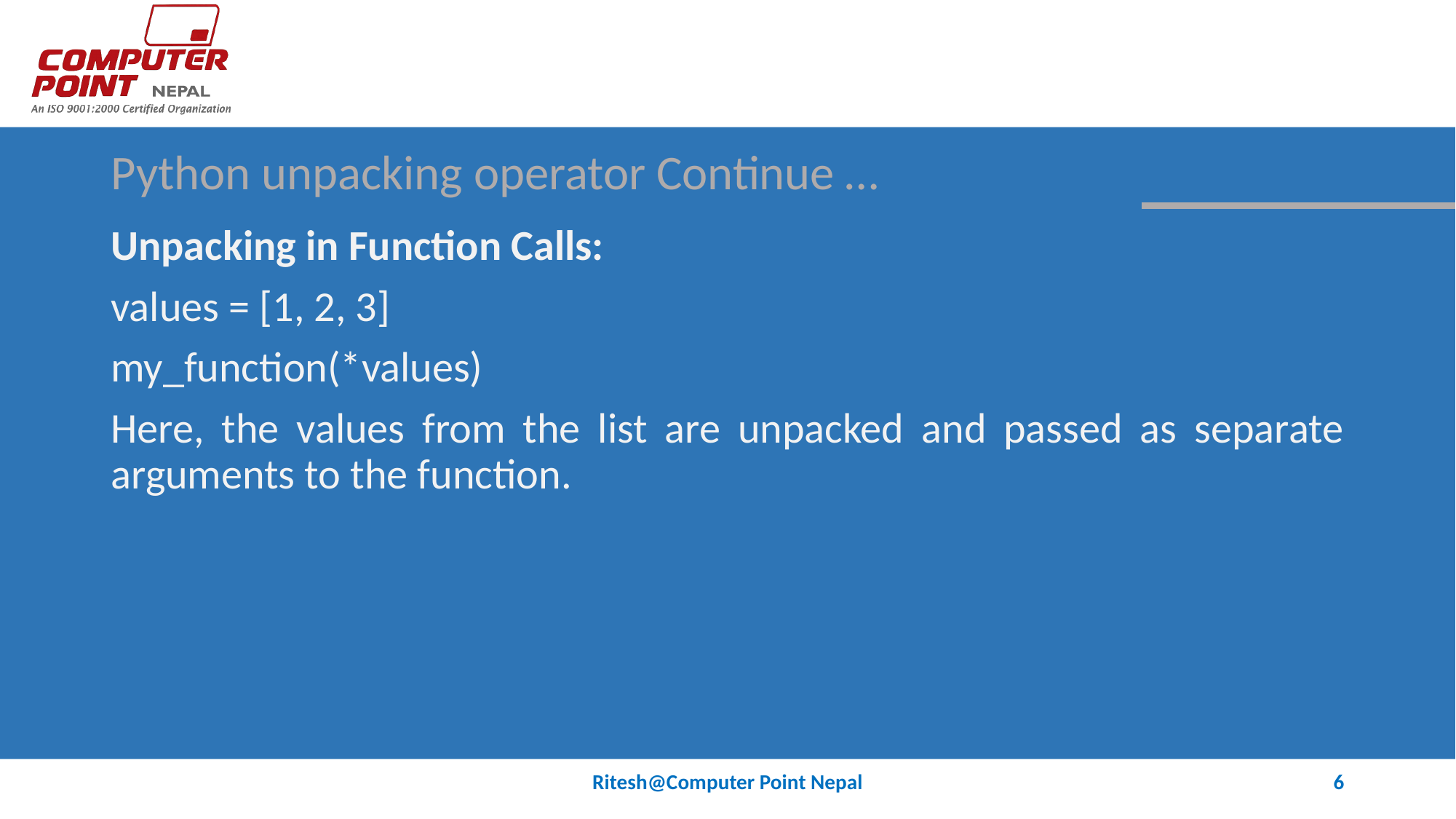

# Python unpacking operator Continue …
Unpacking in Function Calls:
values = [1, 2, 3]
my_function(*values)
Here, the values from the list are unpacked and passed as separate arguments to the function.

Ritesh@Computer Point Nepal

6